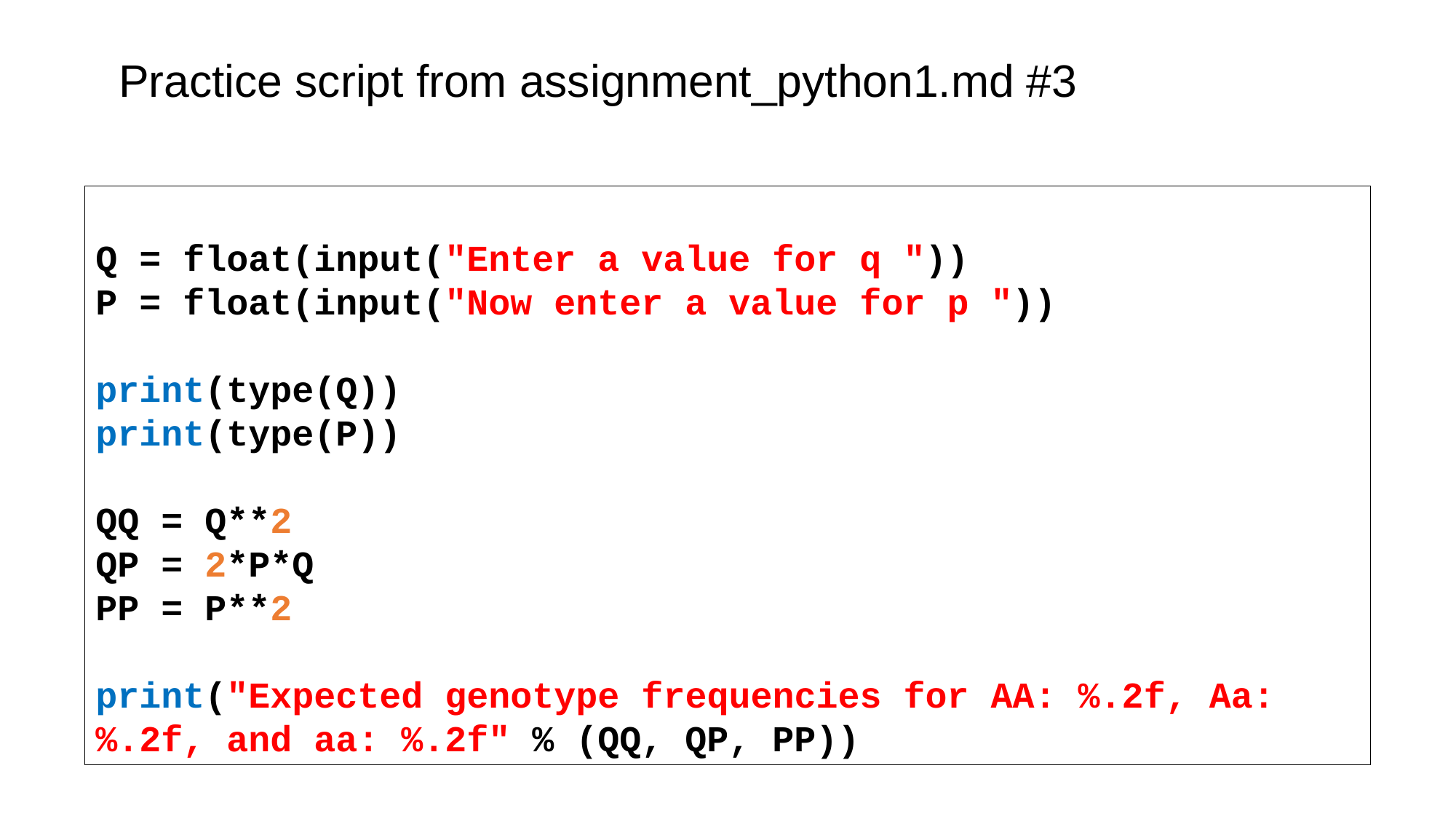

Practice script from assignment_python1.md #3

Q = float(input("Enter a value for q "))
P = float(input("Now enter a value for p "))

print(type(Q))
print(type(P))

QQ = Q**2
QP = 2*P*Q
PP = P**2

print("Expected genotype frequencies for AA: %.2f, Aa: %.2f, and aa: %.2f" % (QQ, QP, PP))